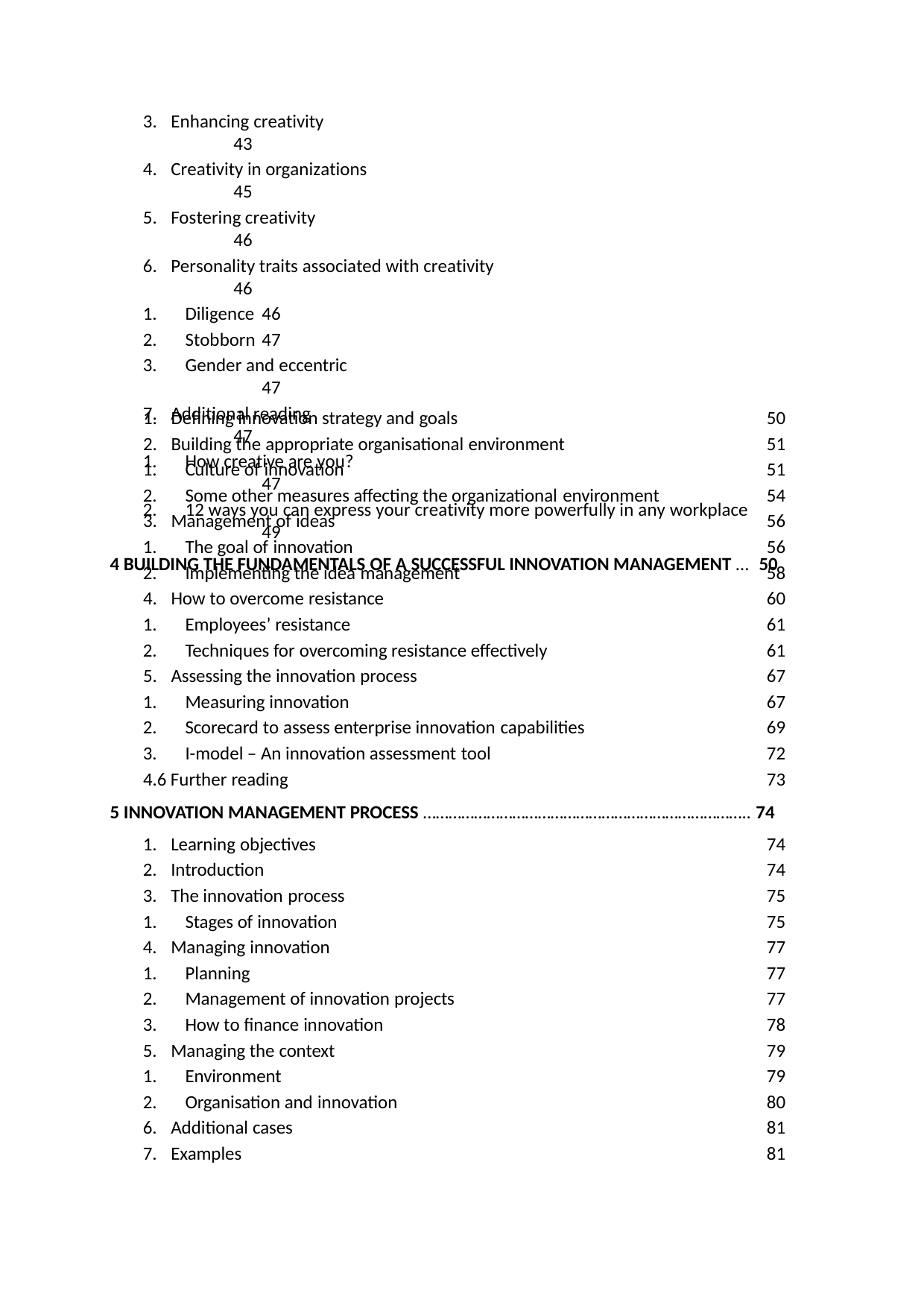

Enhancing creativity	43
Creativity in organizations	45
Fostering creativity	46
Personality traits associated with creativity	46
Diligence	46
Stobborn	47
Gender and eccentric	47
Additional reading	47
How creative are you?	47
12 ways you can express your creativity more powerfully in any workplace	49
4 BUILDING THE FUNDAMENTALS OF A SUCCESSFUL INNOVATION MANAGEMENT …  50
Defining innovation strategy and goals
Building the appropriate organisational environment
Culture of innovation
Some other measures affecting the organizational environment
Management of ideas
The goal of innovation
Implementing the idea management
How to overcome resistance
Employees’ resistance
Techniques for overcoming resistance effectively
Assessing the innovation process
Measuring innovation
Scorecard to assess enterprise innovation capabilities
I-model – An innovation assessment tool
4.6 Further reading
50
51
51
54
56
56
58
60
61
61
67
67
69
72
73
5 INNOVATION MANAGEMENT PROCESS ………………………………………………………………….. 74
Learning objectives
Introduction
The innovation process
Stages of innovation
Managing innovation
Planning
Management of innovation projects
How to finance innovation
Managing the context
Environment
Organisation and innovation
Additional cases
Examples
74
74
75
75
77
77
77
78
79
79
80
81
81